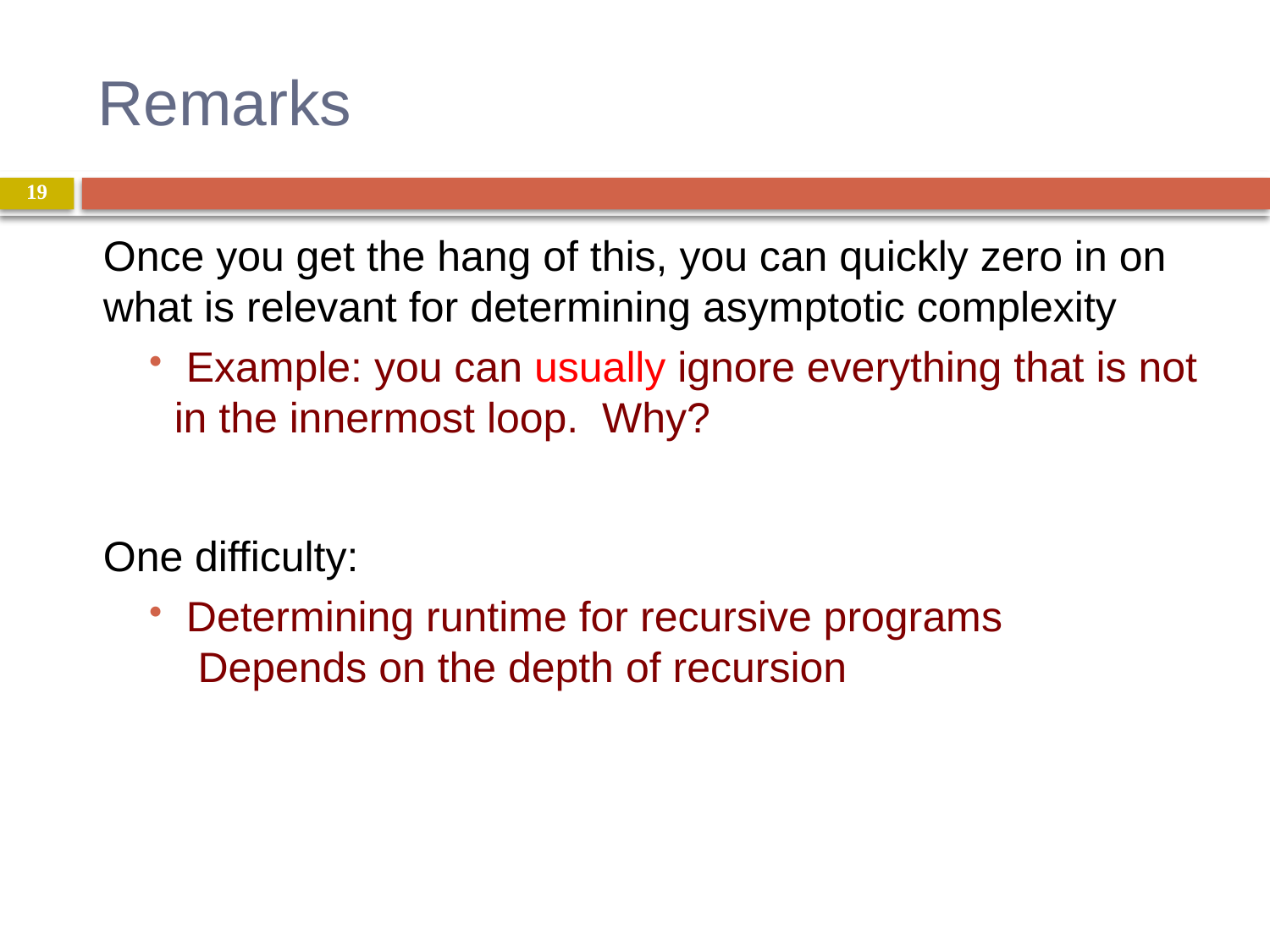

# Remarks
19
Once you get the hang of this, you can quickly zero in on what is relevant for determining asymptotic complexity
 Example: you can usually ignore everything that is not in the innermost loop.  Why?

One difficulty:
 Determining runtime for recursive programs
  Depends on the depth of recursion